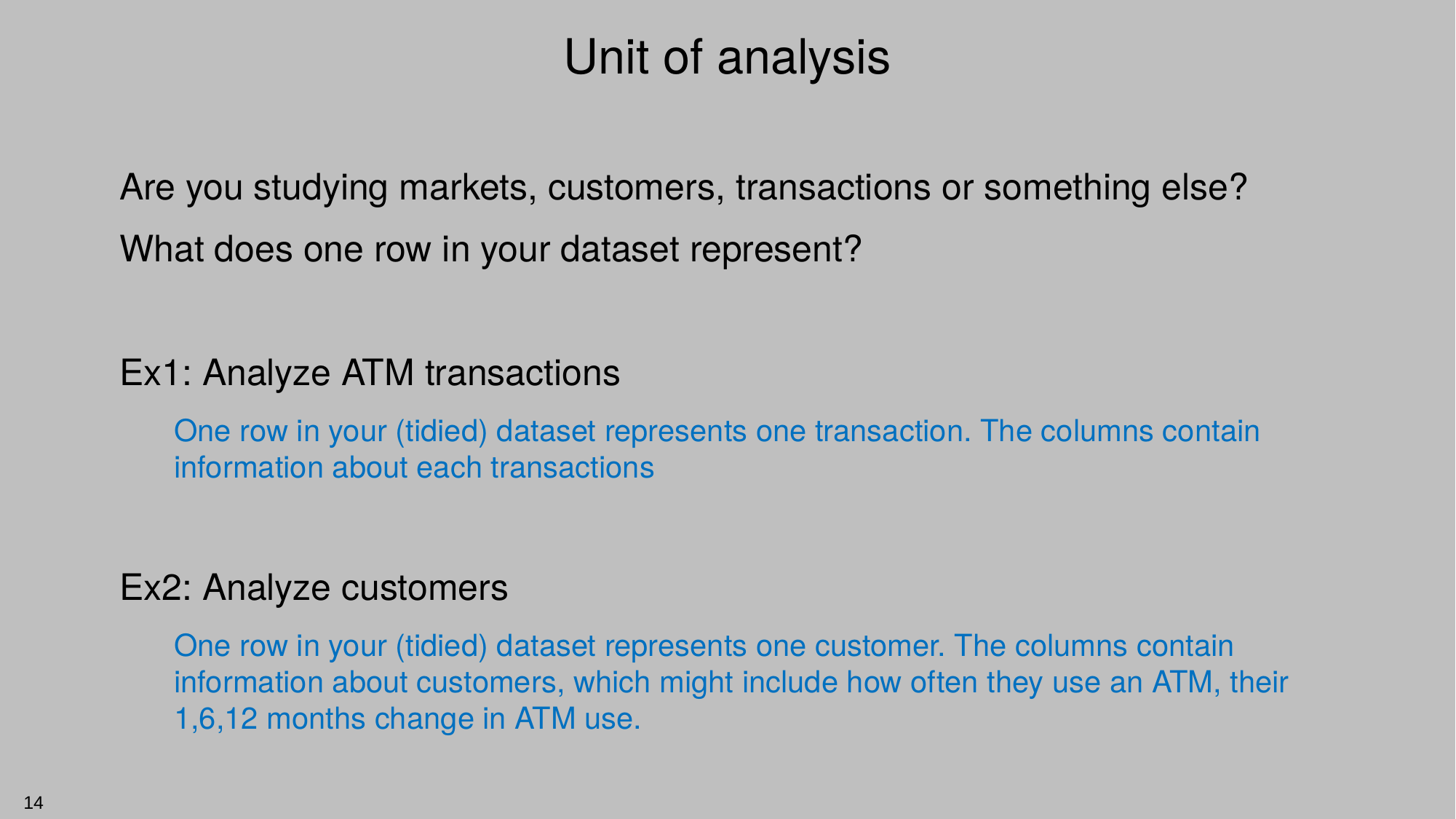

# Unit of analysis
Are you studying markets, customers, transactions or something else?
What does one row in your dataset represent?

Ex1: Analyze ATM transactions
One row in your (tidied) dataset represents one transaction. The columns contain information about each transactions

Ex2: Analyze customers
One row in your (tidied) dataset represents one customer. The columns contain information about customers, which might include how often they use an ATM, their 1,6,12 months change in ATM use.